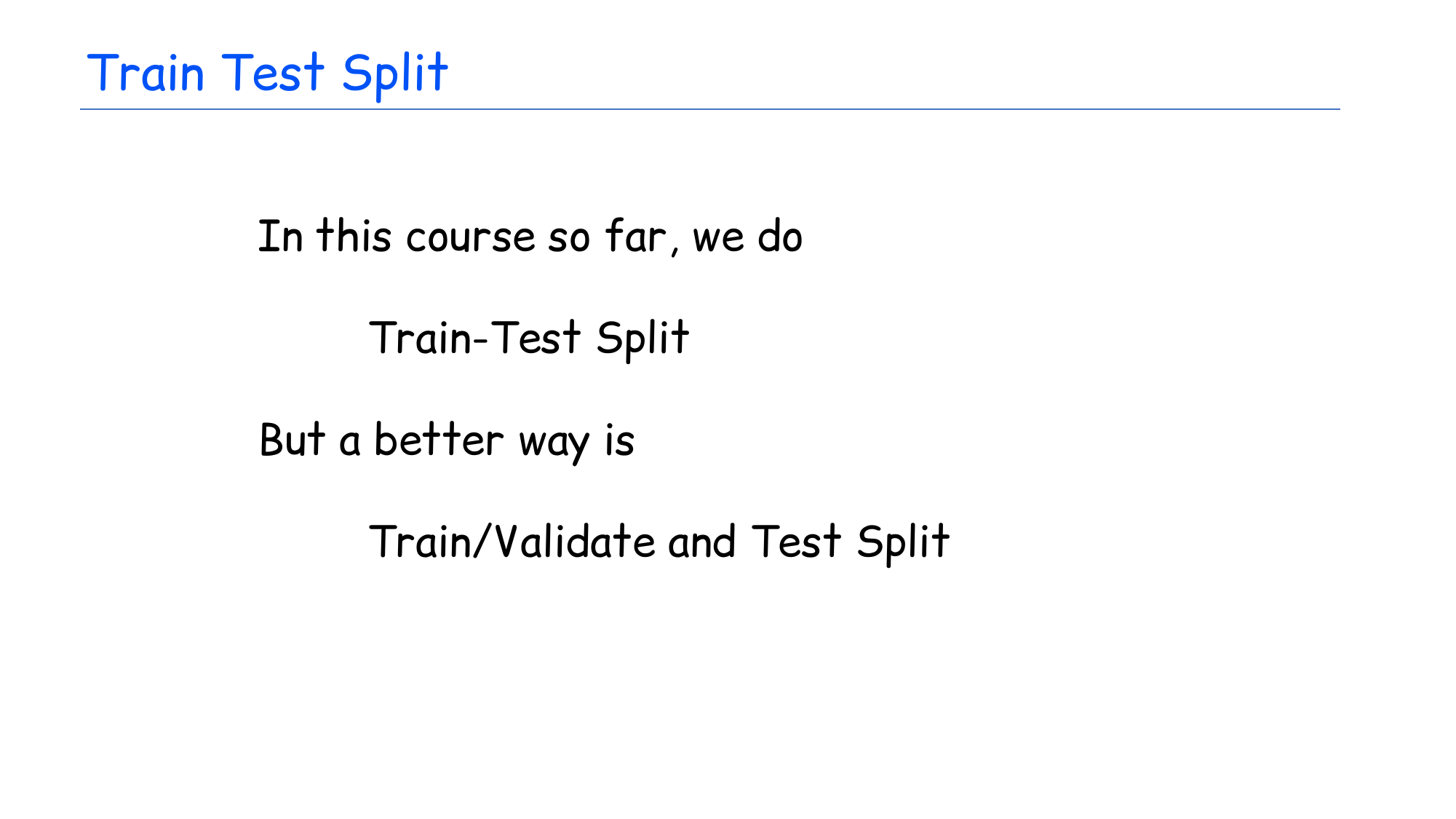

Train Test Split
In this course so far, we do

	Train-Test Split

But a better way is

	Train/Validate and Test Split